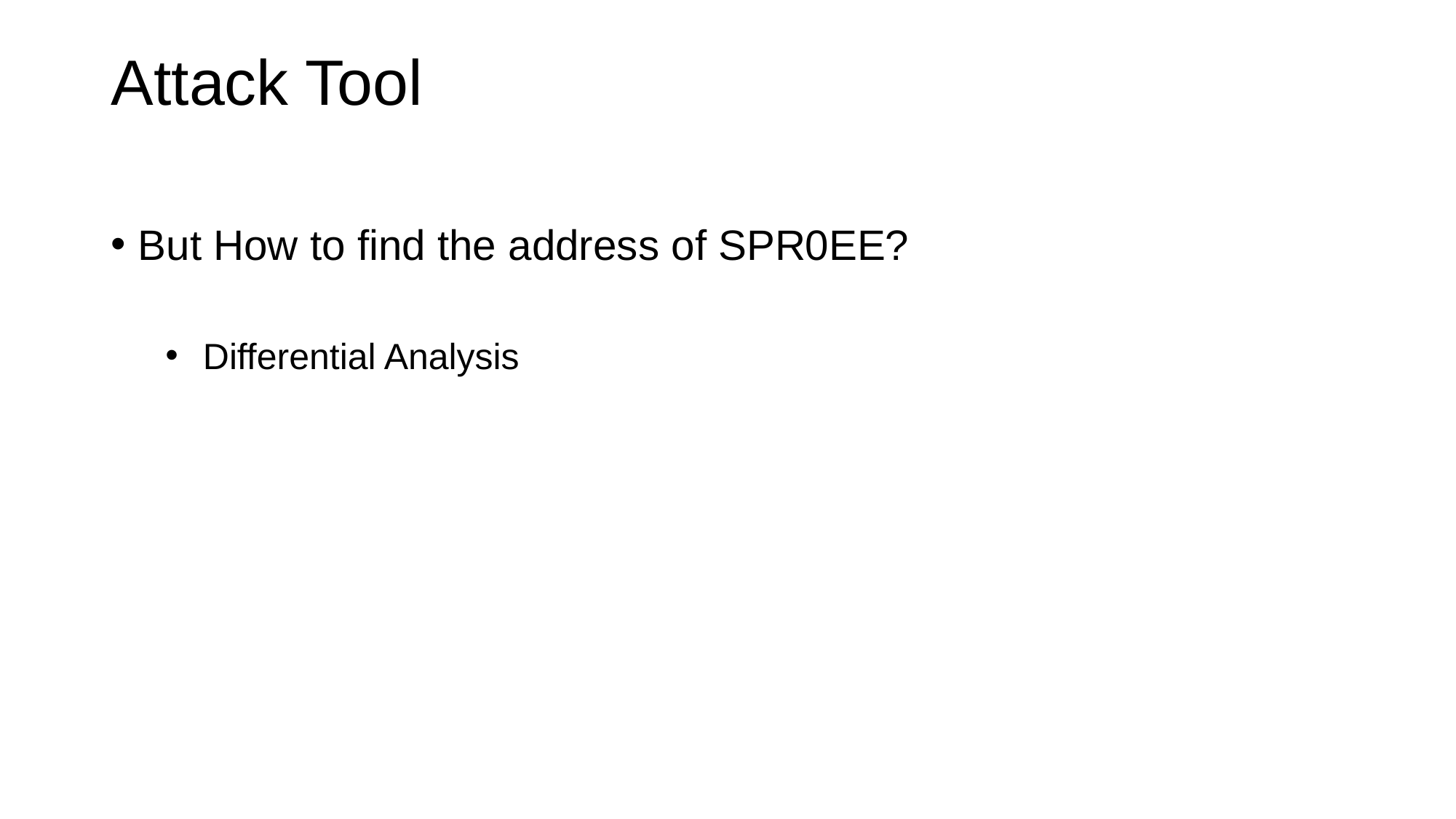

# Attack Tool
But How to find the address of SPR0EE?

 Differential Analysis